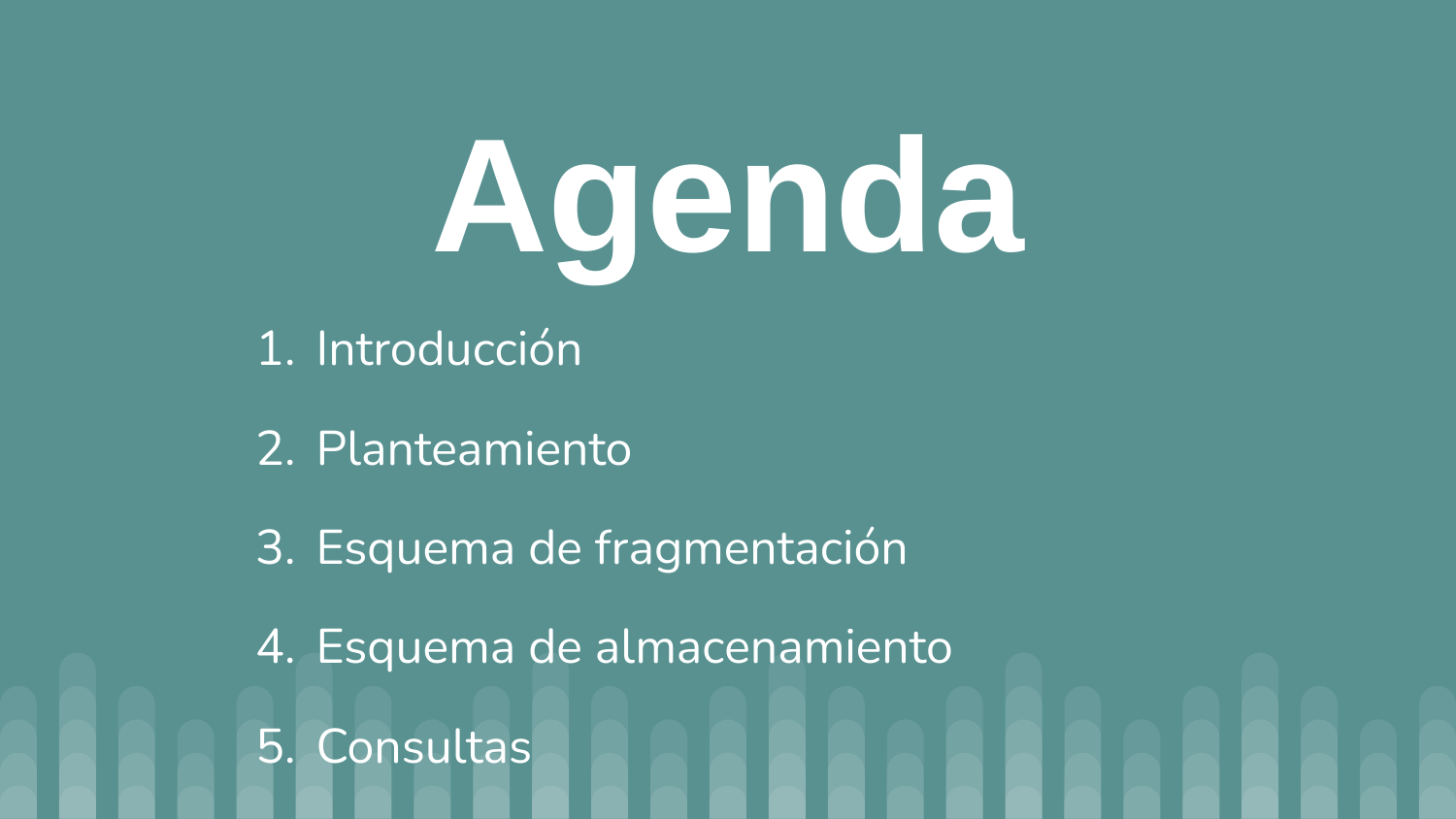

# Agenda
Introducción
Planteamiento
Esquema de fragmentación
Esquema de almacenamiento
Consultas
Conclusión